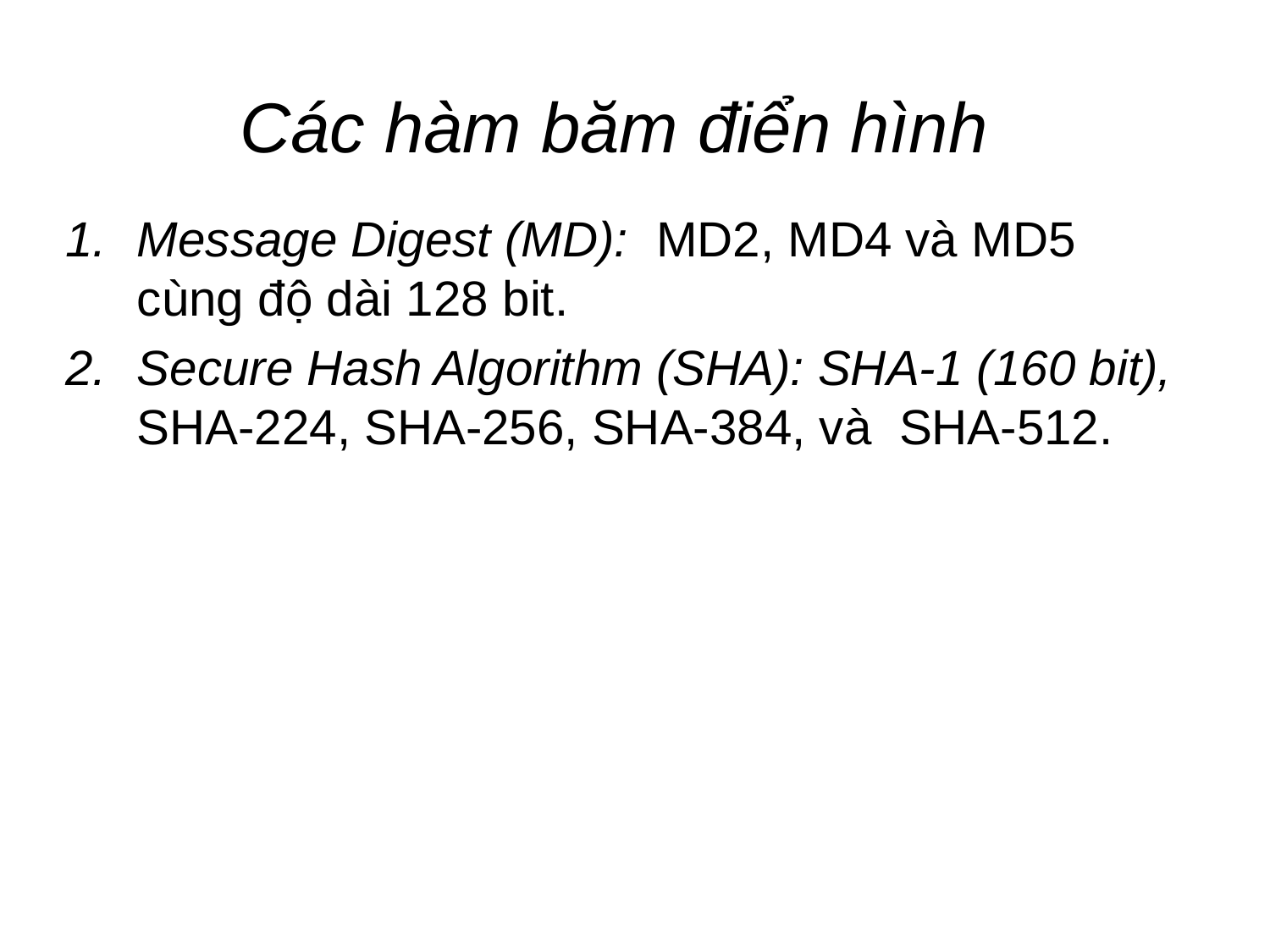

# Các hàm băm điển hình
Message Digest (MD):  MD2, MD4 và MD5 cùng độ dài 128 bit.
Secure Hash Algorithm (SHA): SHA-1 (160 bit), SHA-224, SHA-256, SHA-384, và  SHA-512.